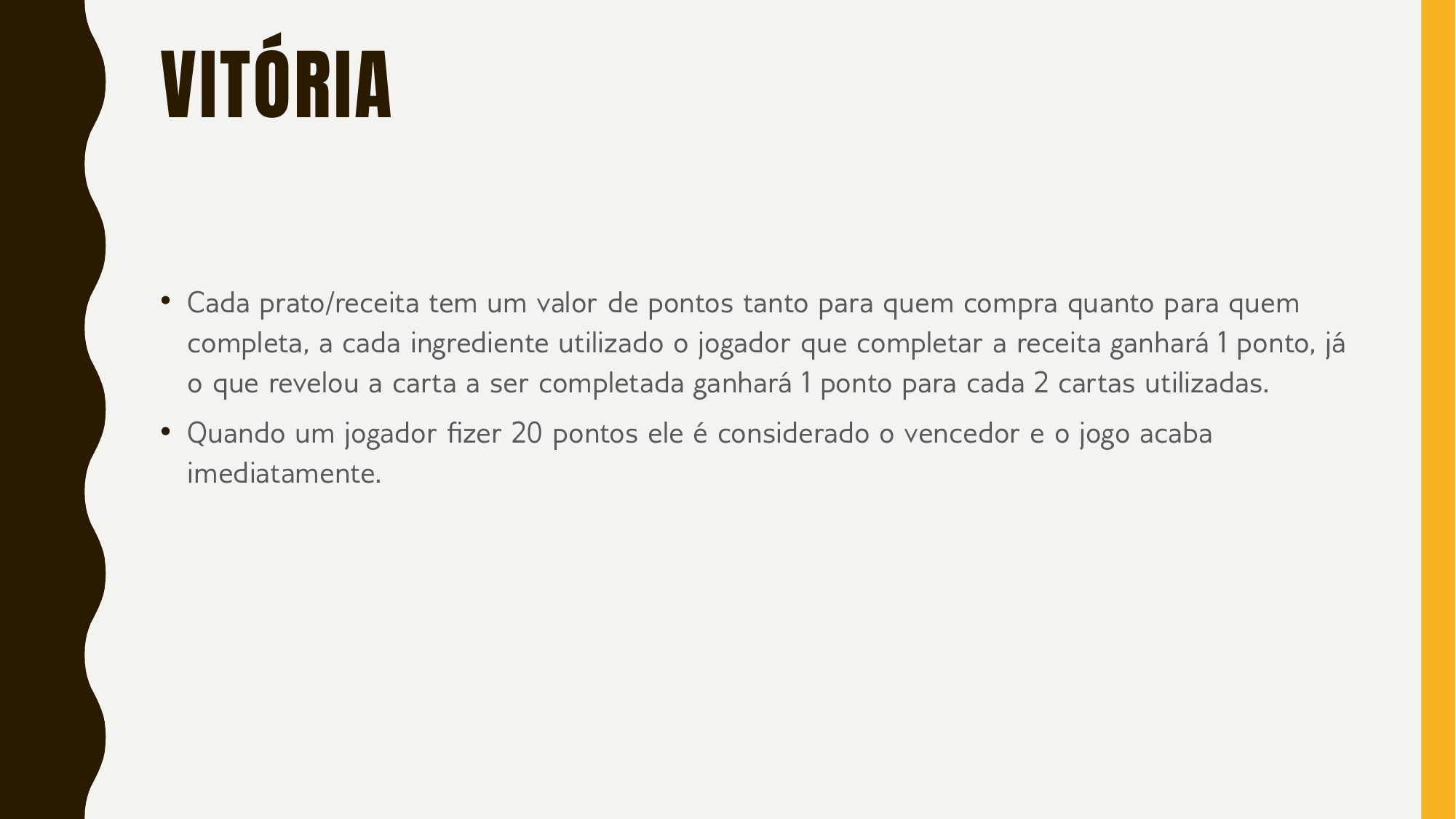

# VITÓRIA
Cada prato/receita tem um valor de pontos tanto para quem compra quanto para quem completa, a cada ingrediente utilizado o jogador que completar a receita ganhará 1 ponto, já o que revelou a carta a ser completada ganhará 1 ponto para cada 2 cartas utilizadas.
Quando um jogador fizer 20 pontos ele é considerado o vencedor e o jogo acaba imediatamente.